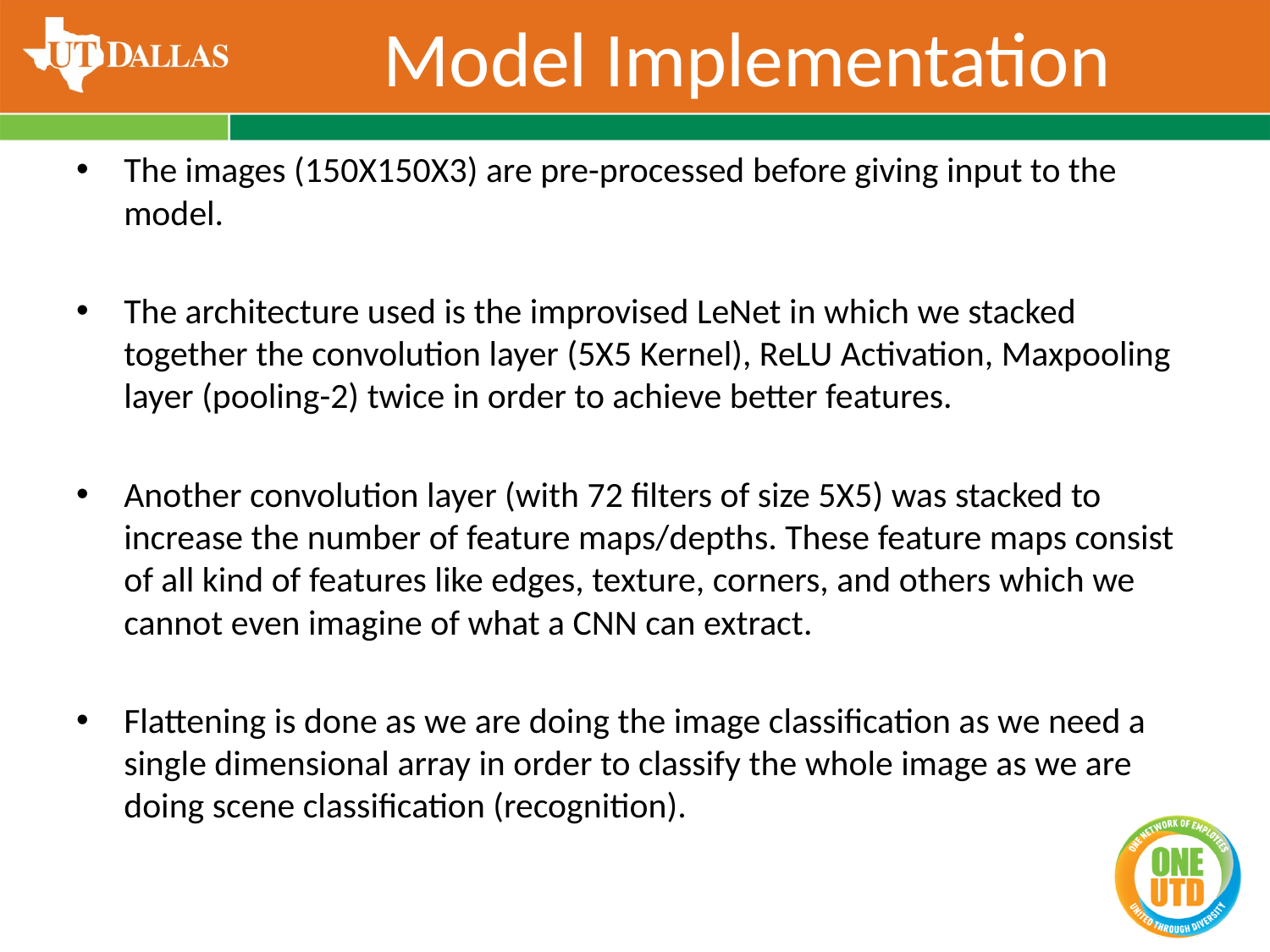

# Model Implementation
The images (150X150X3) are pre-processed before giving input to the model.

The architecture used is the improvised LeNet in which we stacked together the convolution layer (5X5 Kernel), ReLU Activation, Maxpooling layer (pooling-2) twice in order to achieve better features.

Another convolution layer (with 72 filters of size 5X5) was stacked to increase the number of feature maps/depths. These feature maps consist of all kind of features like edges, texture, corners, and others which we cannot even imagine of what a CNN can extract.

Flattening is done as we are doing the image classification as we need a single dimensional array in order to classify the whole image as we are doing scene classification (recognition).